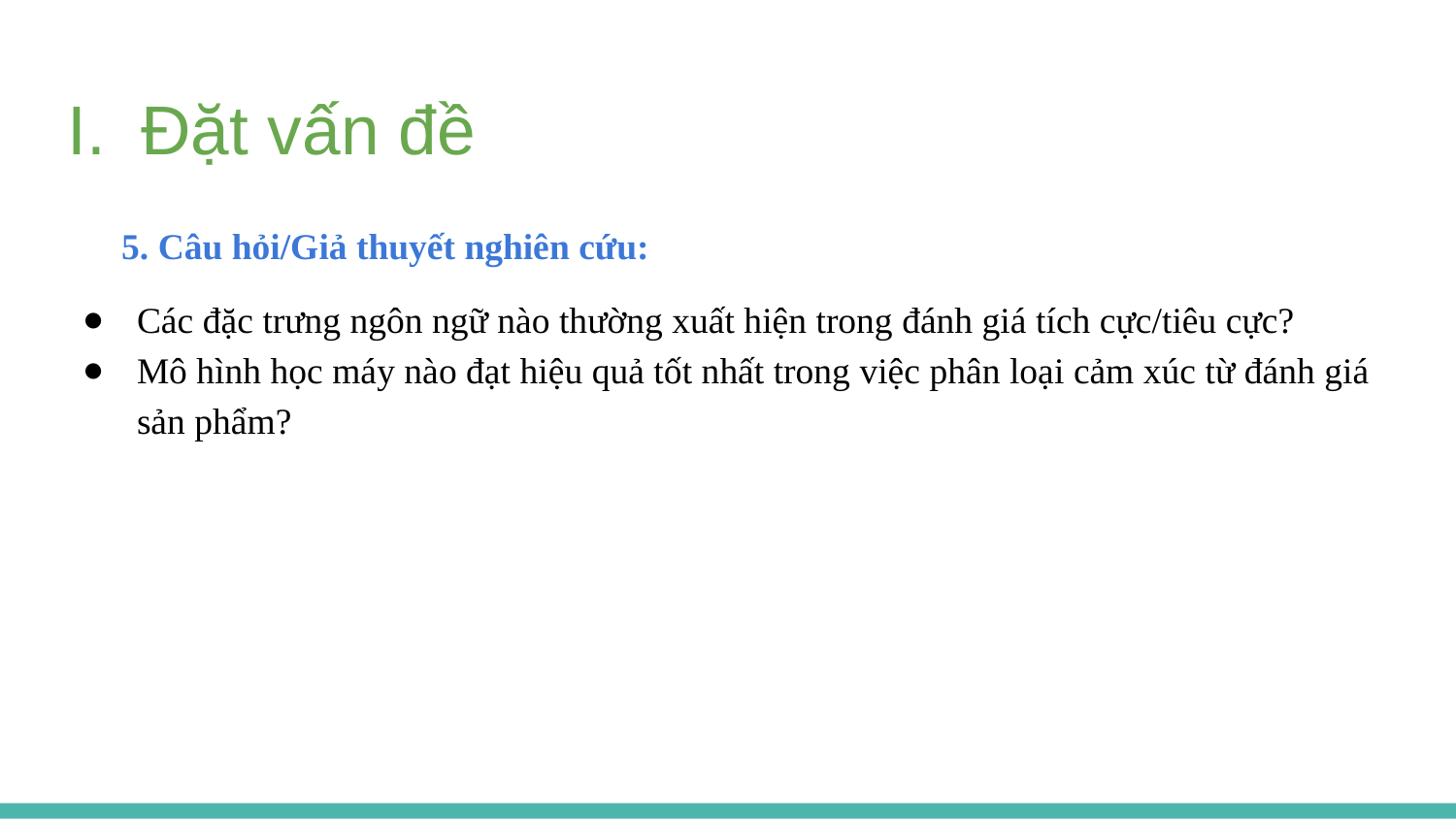

# Đặt vấn đề
5. Câu hỏi/Giả thuyết nghiên cứu:
Các đặc trưng ngôn ngữ nào thường xuất hiện trong đánh giá tích cực/tiêu cực?
Mô hình học máy nào đạt hiệu quả tốt nhất trong việc phân loại cảm xúc từ đánh giá sản phẩm?